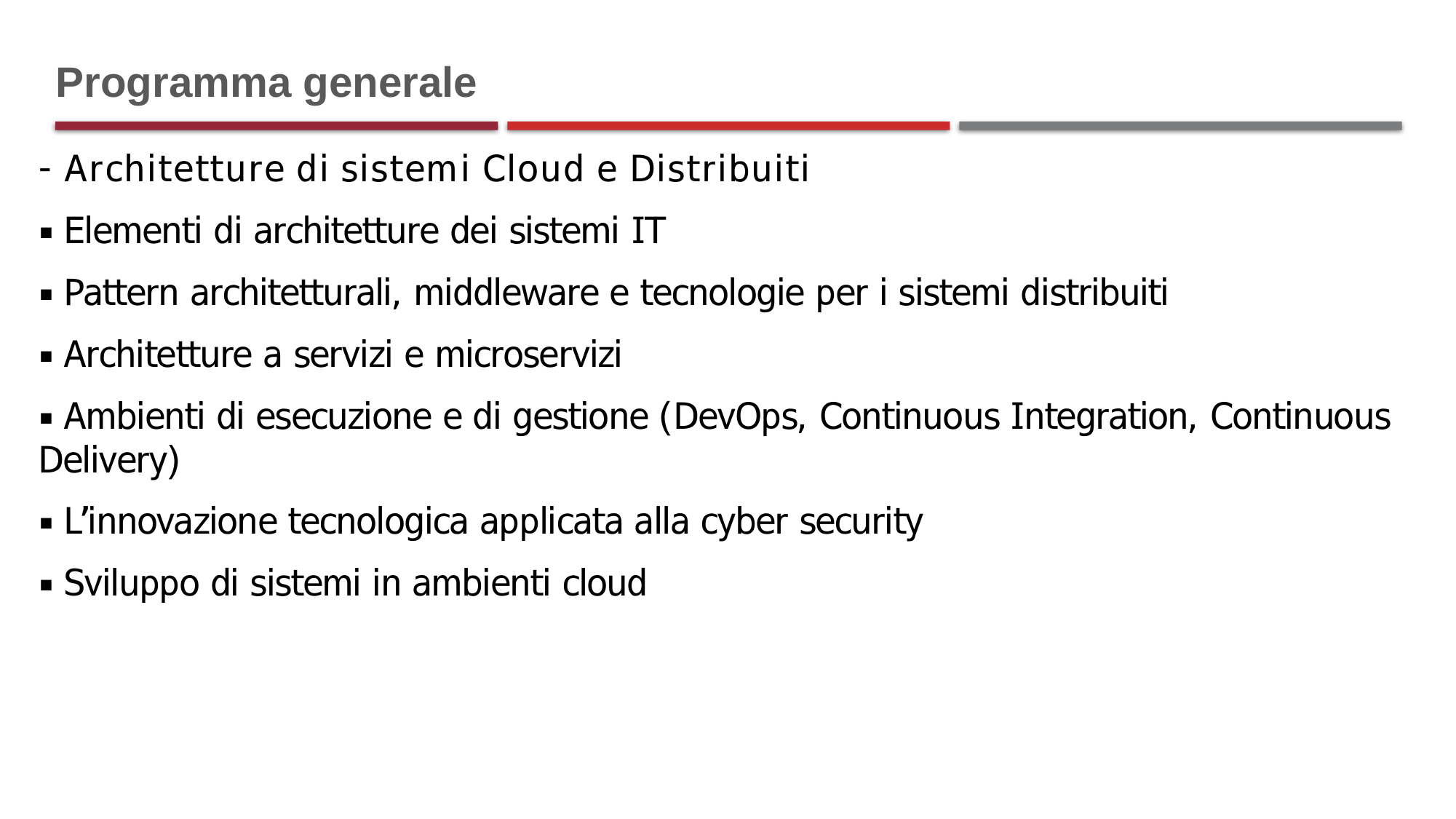

# Programma generale
- Architetture di sistemi Cloud e Distribuiti
▪ Elementi di architetture dei sistemi IT
▪ Pattern architetturali, middleware e tecnologie per i sistemi distribuiti
▪ Architetture a servizi e microservizi
▪ Ambienti di esecuzione e di gestione (DevOps, Continuous Integration, Continuous Delivery)
▪ L’innovazione tecnologica applicata alla cyber security
▪ Sviluppo di sistemi in ambienti cloud